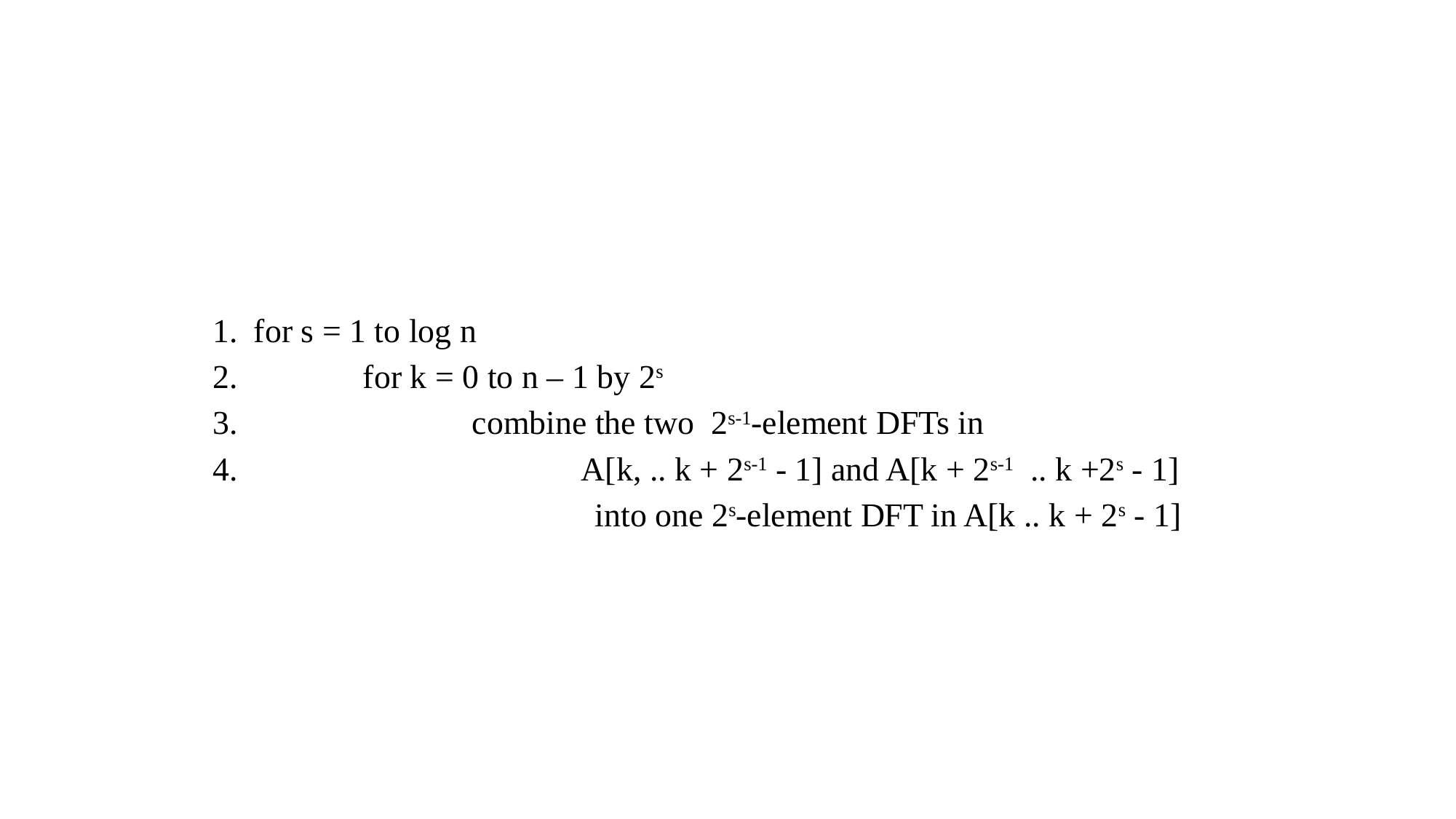

for s = 1 to log n
	for k = 0 to n – 1 by 2s
 		combine the two  2s-1-element DFTs in
			A[k, .. k + 2s-1 - 1] and A[k + 2s-1  .. k +2s - 1]
			into one 2s-element DFT in A[k .. k + 2s - 1]